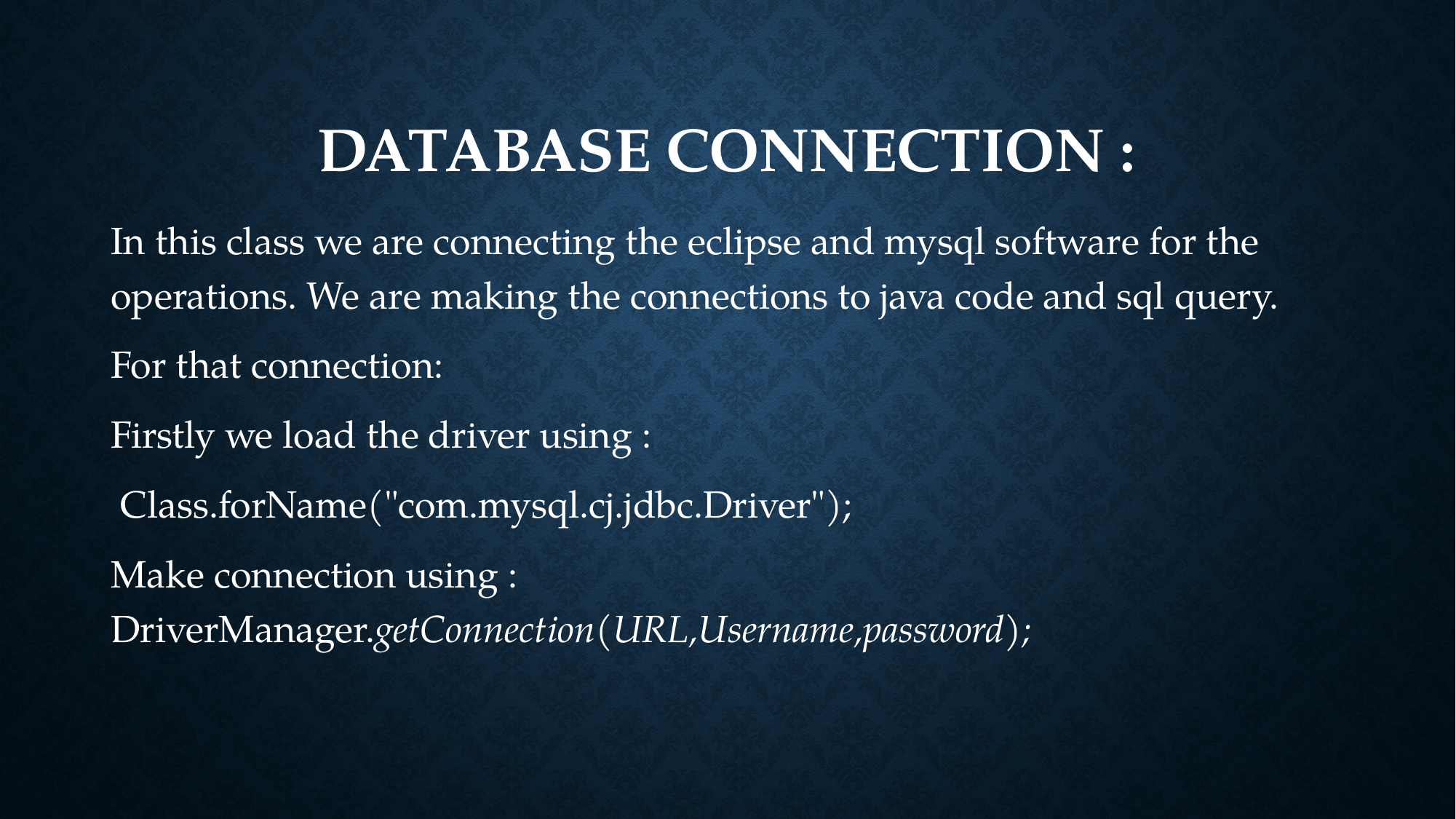

# DataBase Connection :
In this class we are connecting the eclipse and mysql software for the operations. We are making the connections to java code and sql query.
For that connection:
Firstly we load the driver using :
 Class.forName("com.mysql.cj.jdbc.Driver");
Make connection using : DriverManager.getConnection(URL,Username,password);